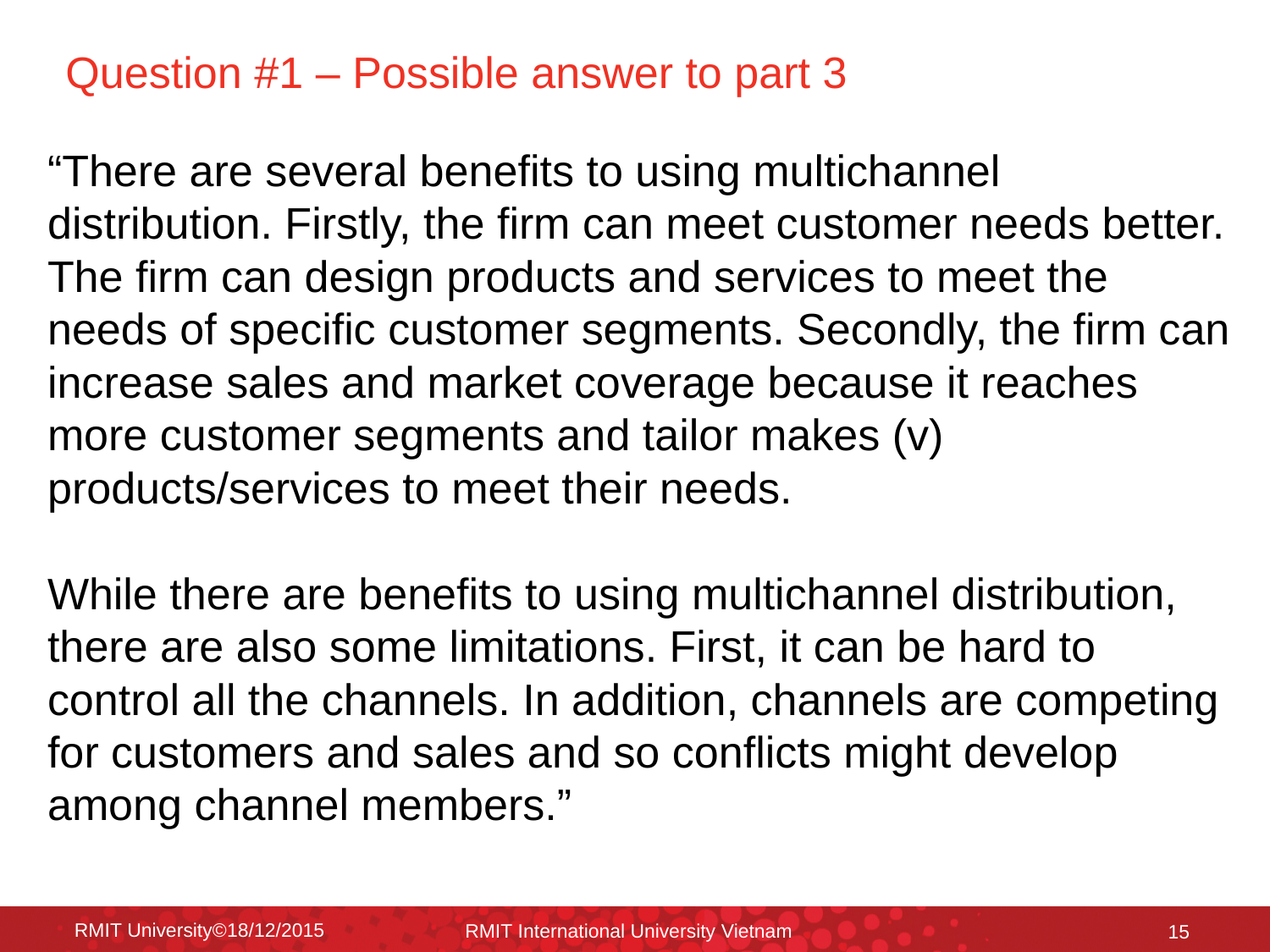

# Question #1 – Possible answer to part 3
“There are several benefits to using multichannel distribution. Firstly, the firm can meet customer needs better. The firm can design products and services to meet the needs of specific customer segments. Secondly, the firm can increase sales and market coverage because it reaches more customer segments and tailor makes (v) products/services to meet their needs.

While there are benefits to using multichannel distribution, there are also some limitations. First, it can be hard to control all the channels. In addition, channels are competing for customers and sales and so conflicts might develop among channel members.”
RMIT University©18/12/2015
RMIT International University Vietnam
15